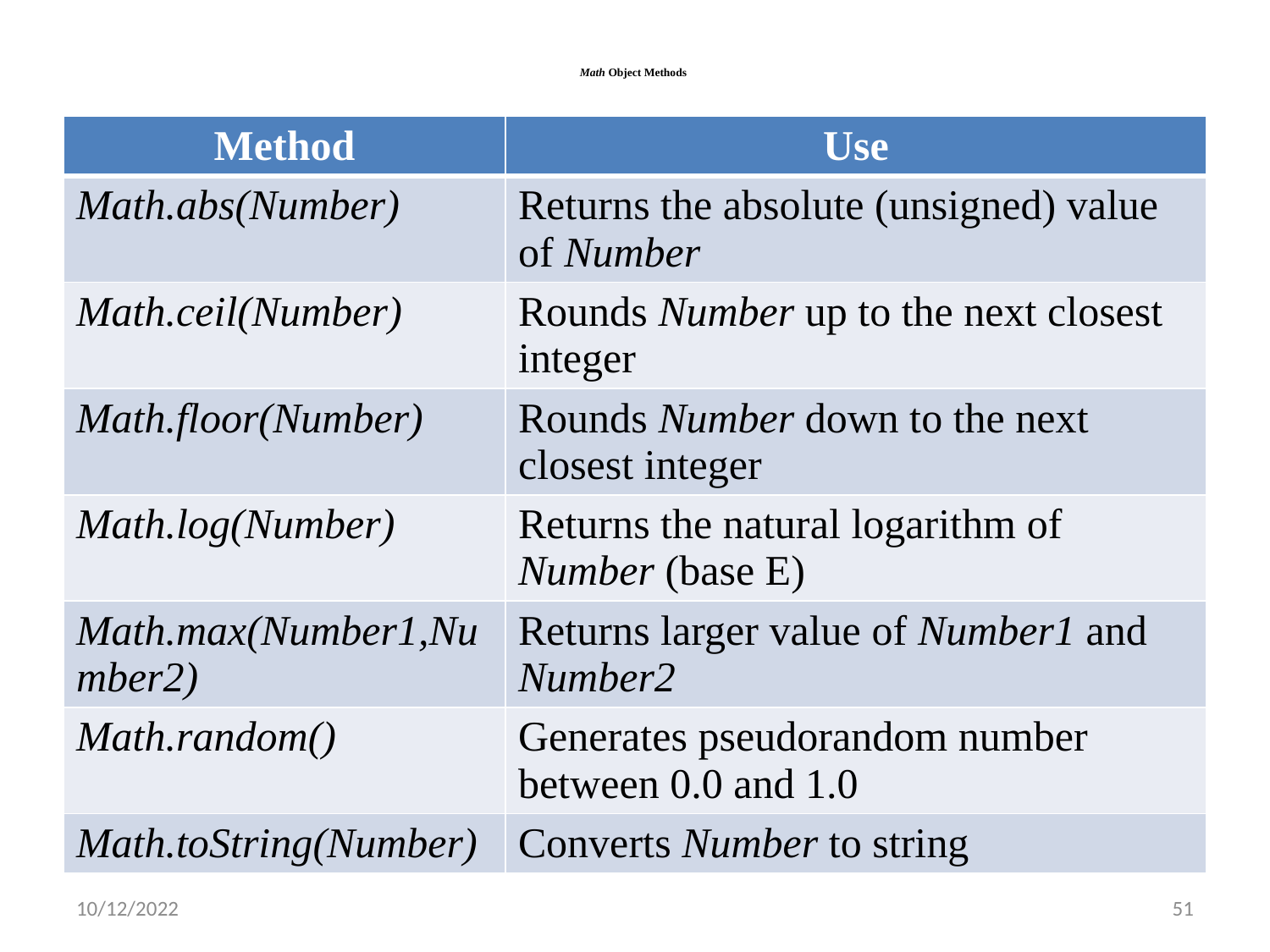

# Math Object Methods
| Method | Use |
| --- | --- |
| Math.abs(Number) | Returns the absolute (unsigned) value of Number |
| Math.ceil(Number) | Rounds Number up to the next closest integer |
| Math.floor(Number) | Rounds Number down to the next closest integer |
| Math.log(Number) | Returns the natural logarithm of Number (base E) |
| Math.max(Number1,Number2) | Returns larger value of Number1 and Number2 |
| Math.random() | Generates pseudorandom number between 0.0 and 1.0 |
| Math.toString(Number) | Converts Number to string |
10/12/2022
51